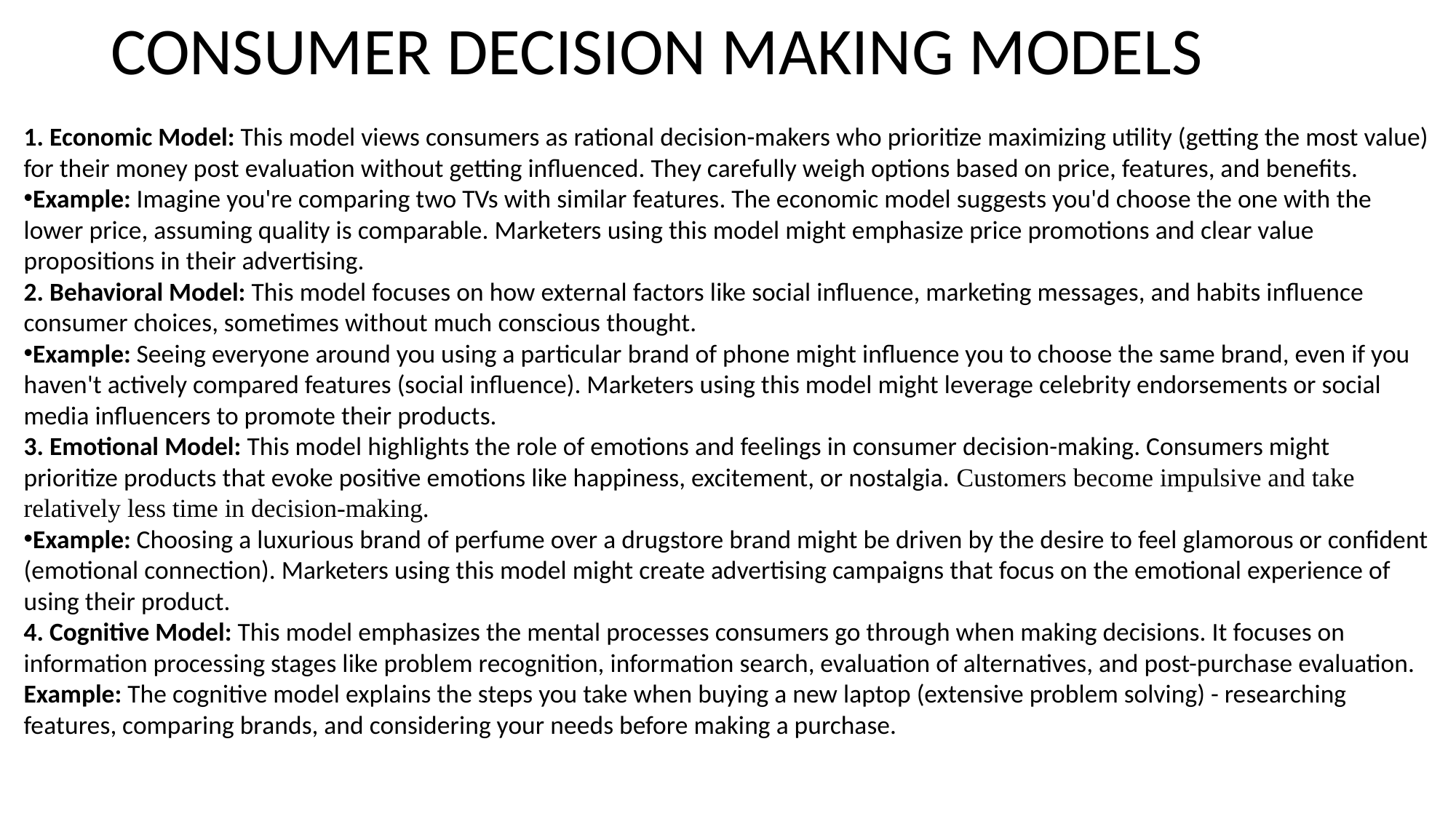

CONSUMER DECISION MAKING MODELS
1. Economic Model: This model views consumers as rational decision-makers who prioritize maximizing utility (getting the most value) for their money post evaluation without getting influenced. They carefully weigh options based on price, features, and benefits.
Example: Imagine you're comparing two TVs with similar features. The economic model suggests you'd choose the one with the lower price, assuming quality is comparable. Marketers using this model might emphasize price promotions and clear value propositions in their advertising.
2. Behavioral Model: This model focuses on how external factors like social influence, marketing messages, and habits influence consumer choices, sometimes without much conscious thought.
Example: Seeing everyone around you using a particular brand of phone might influence you to choose the same brand, even if you haven't actively compared features (social influence). Marketers using this model might leverage celebrity endorsements or social media influencers to promote their products.
3. Emotional Model: This model highlights the role of emotions and feelings in consumer decision-making. Consumers might prioritize products that evoke positive emotions like happiness, excitement, or nostalgia. Customers become impulsive and take relatively less time in decision-making.
Example: Choosing a luxurious brand of perfume over a drugstore brand might be driven by the desire to feel glamorous or confident (emotional connection). Marketers using this model might create advertising campaigns that focus on the emotional experience of using their product.
4. Cognitive Model: This model emphasizes the mental processes consumers go through when making decisions. It focuses on information processing stages like problem recognition, information search, evaluation of alternatives, and post-purchase evaluation. Example: The cognitive model explains the steps you take when buying a new laptop (extensive problem solving) - researching features, comparing brands, and considering your needs before making a purchase.